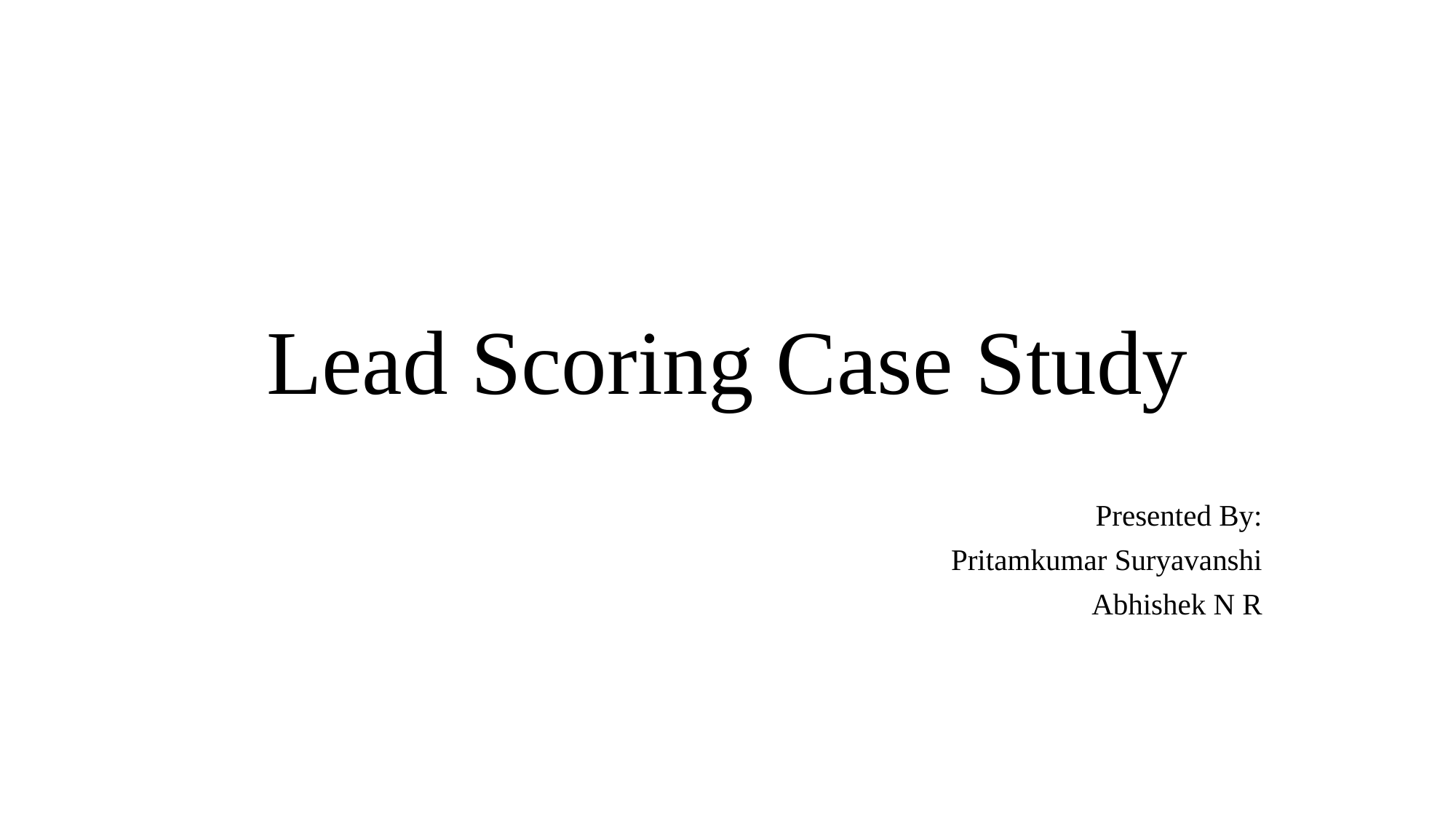

# Lead Scoring Case Study
Presented By:
Pritamkumar Suryavanshi
Abhishek N R